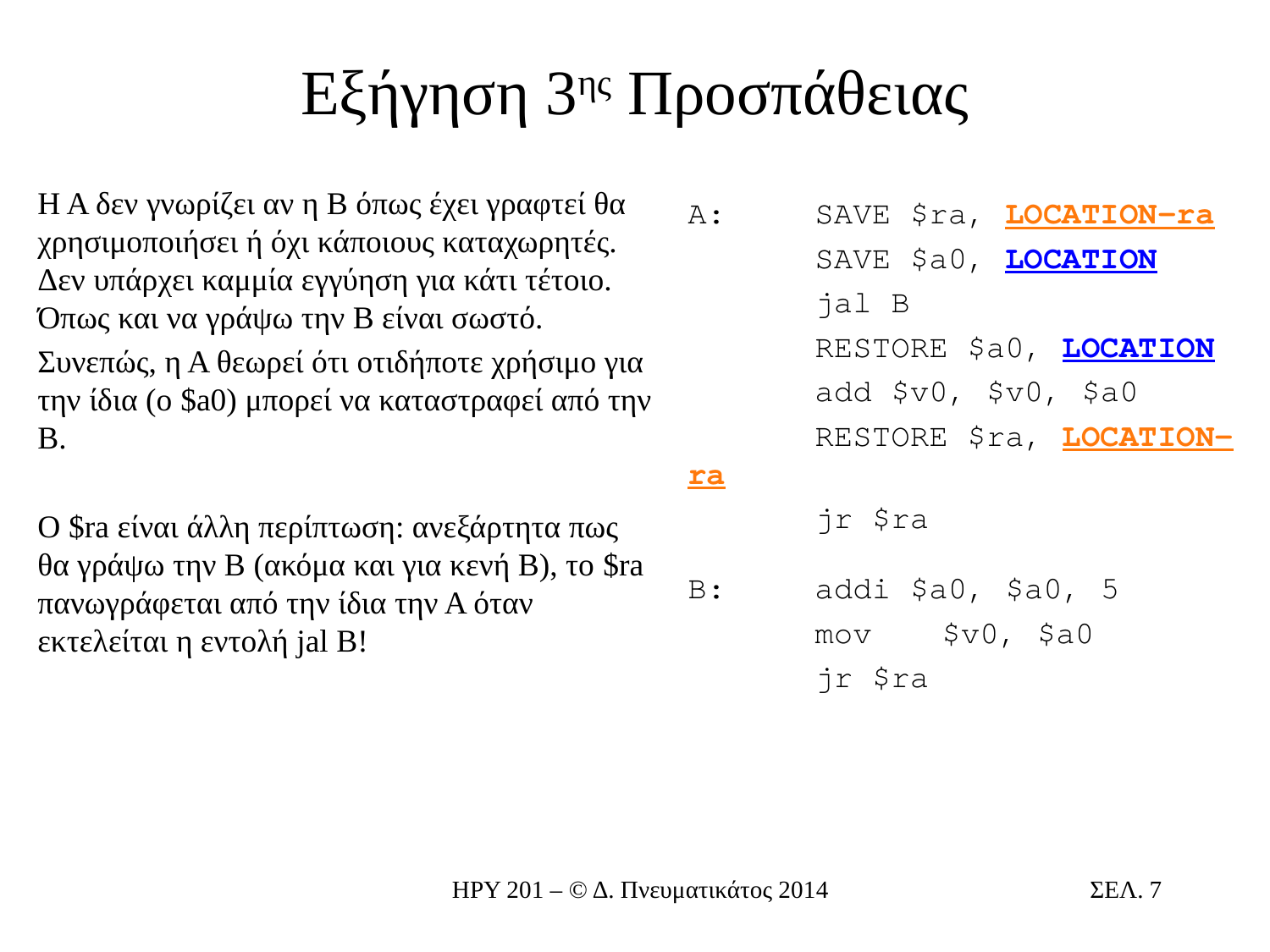

# Εξήγηση 3ης Προσπάθειας
Η Α δεν γνωρίζει αν η Β όπως έχει γραφτεί θα χρησιμοποιήσει ή όχι κάποιους καταχωρητές. Δεν υπάρχει καμμία εγγύηση για κάτι τέτοιο. Όπως και να γράψω την Β είναι σωστό.
Συνεπώς, η Α θεωρεί ότι οτιδήποτε χρήσιμο για την ίδια (ο $a0) μπορεί να καταστραφεί από την Β.

Ο $ra είναι άλλη περίπτωση: ανεξάρτητα πως θα γράψω την Β (ακόμα και για κενή Β), το $ra πανωγράφεται από την ίδια την Α όταν εκτελείται η εντολή jal B!

Α:	SAVE $ra, LOCATION-ra
	SAVE $a0, LOCATION
	jal Β
	RESTORE $a0, LOCATION
	add $v0, $v0, $a0
	RESTORE $ra, LOCATION-ra
	jr $ra

Β:	addi $a0, $a0, 5
	mov	$v0, $a0
	jr $ra

ΗΡΥ 201 – © Δ. Πνευματικάτος 2014
ΣΕΛ. 7